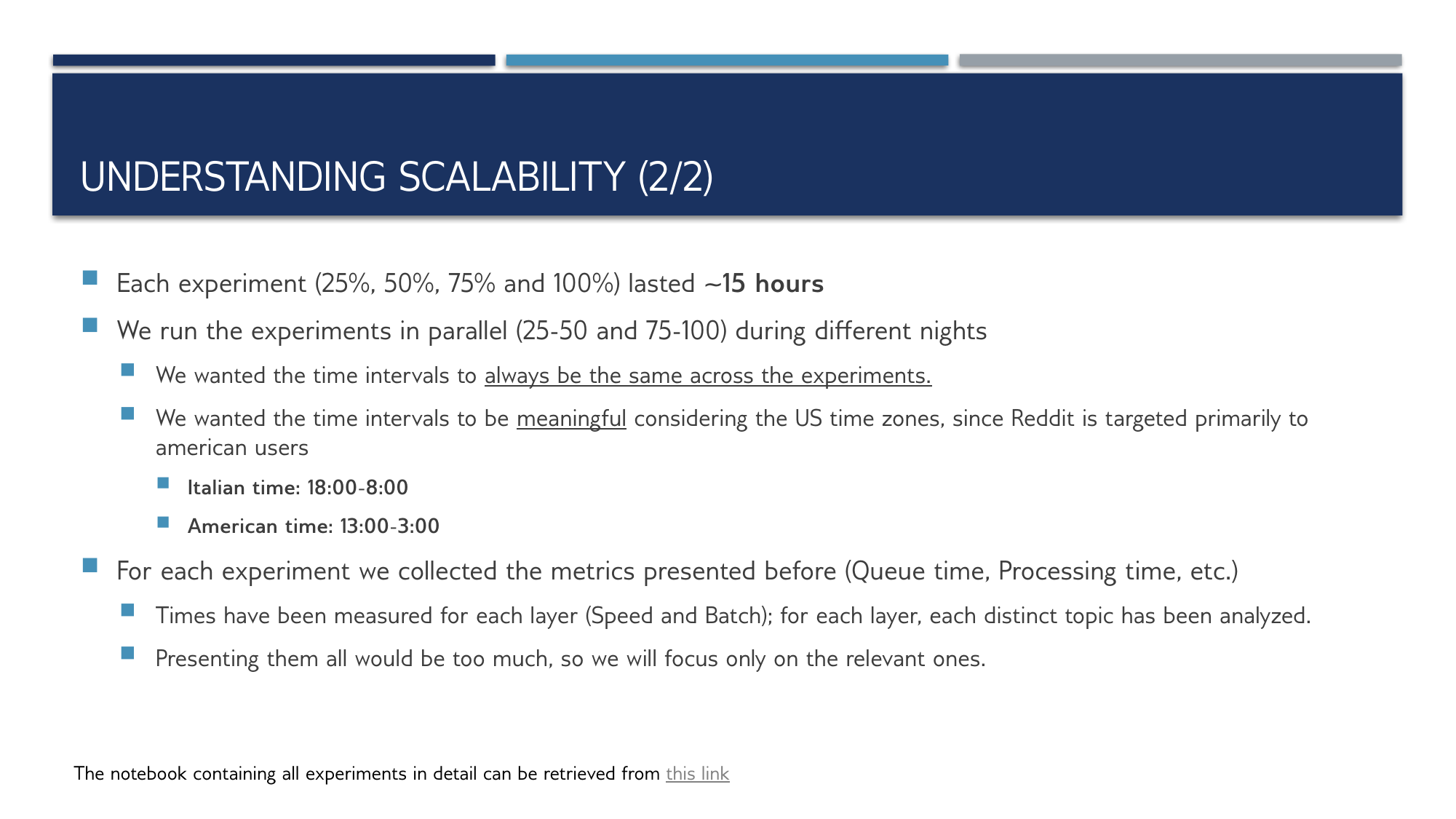

# Understanding scalability (2/2)
Each experiment (25%, 50%, 75% and 100%) lasted ~15 hours
We run the experiments in parallel (25-50 and 75-100) during different nights
We wanted the time intervals to always be the same across the experiments.
We wanted the time intervals to be meaningful considering the US time zones, since Reddit is targeted primarily to american users
Italian time: 18:00-8:00
American time: 13:00-3:00
For each experiment we collected the metrics presented before (Queue time, Processing time, etc.)
Times have been measured for each layer (Speed and Batch); for each layer, each distinct topic has been analyzed.
Presenting them all would be too much, so we will focus only on the relevant ones.

The notebook containing all experiments in detail can be retrieved from this link